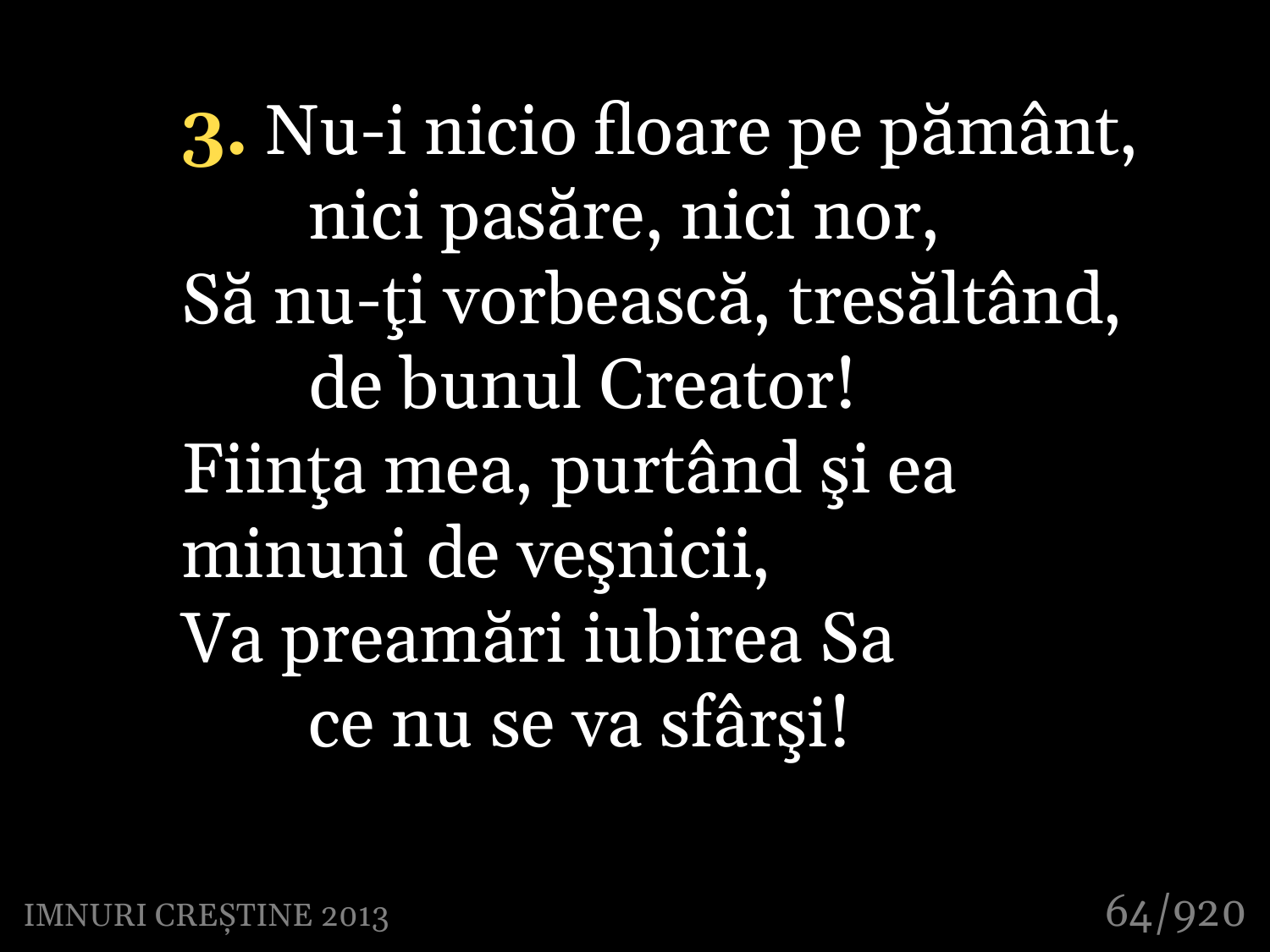

3. Nu-i nicio floare pe pământ, 	nici pasăre, nici nor,
Să nu-ţi vorbească, tresăltând, 	de bunul Creator!
Fiinţa mea, purtând şi ea 	minuni de veşnicii,
Va preamări iubirea Sa
	ce nu se va sfârşi!
64/920
IMNURI CREȘTINE 2013